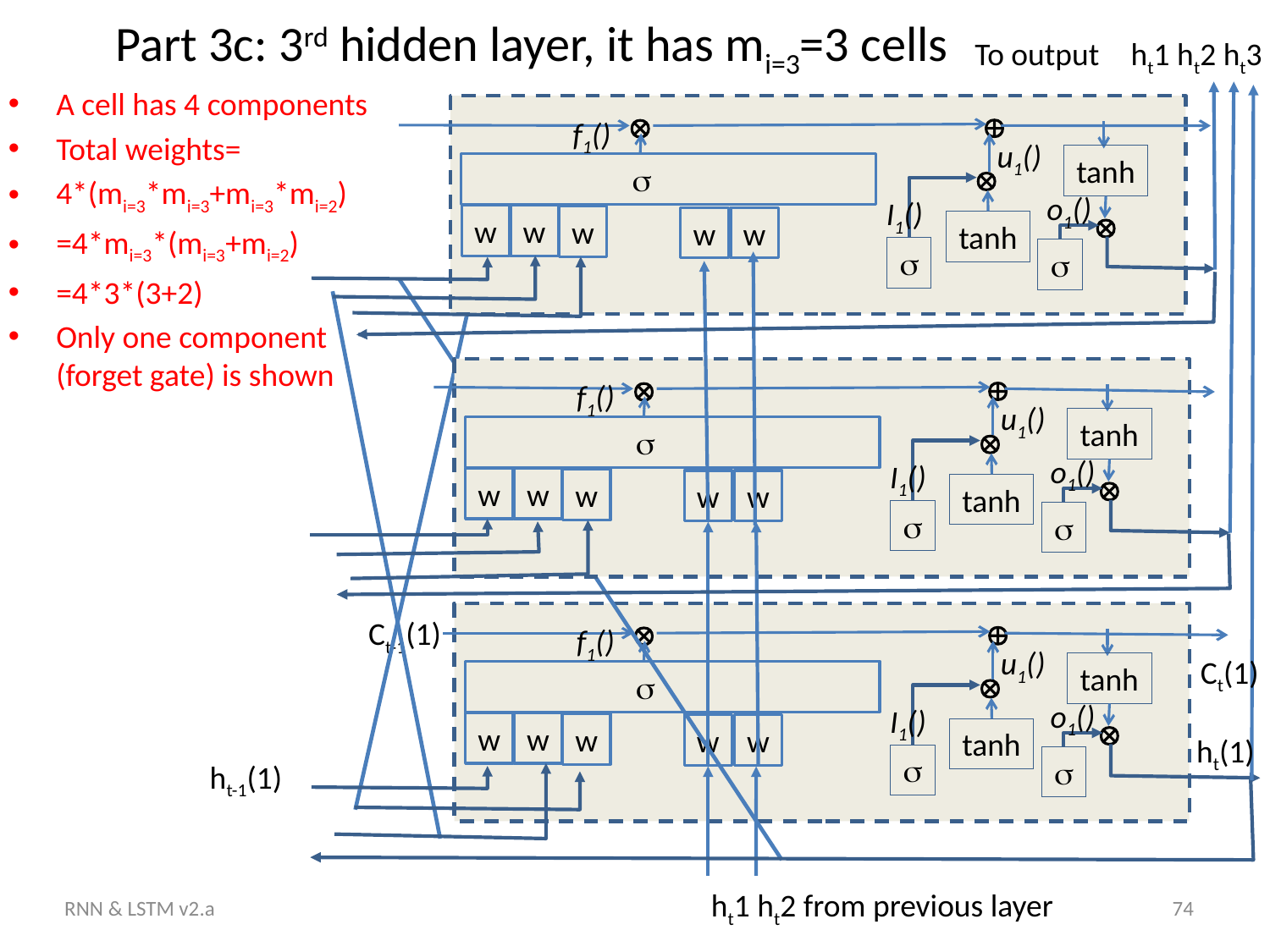

# Part 3c: 3rd hidden layer, it has mi=3=3 cells
To output
ht1 ht2 ht3
A cell has 4 components
Total weights=
4*(mi=3*mi=3+mi=3*mi=2)
=4*mi=3*(mi=3+mi=2)
=4*3*(3+2)
Only one component (forget gate) is shown

⊕
⊗
f1()
u1()
tanh
⊗
                      σ

o1()
I1()
⊗
w
w
w
w
w
tanh

σ
σ

⊕
⊗
f1()
u1()
tanh
⊗
                      σ

o1()
I1()
⊗
w
w
w
w
w
tanh

σ
σ

⊕
Ct-1(1)
⊗
f1()
u1()
Ct(1)
tanh
⊗
                      σ

o1()
I1()
⊗
w
w
w
w
w
tanh
ht(1)

σ
σ
ht-1(1)

ht1 ht2 from previous layer
RNN & LSTM v2.a
74